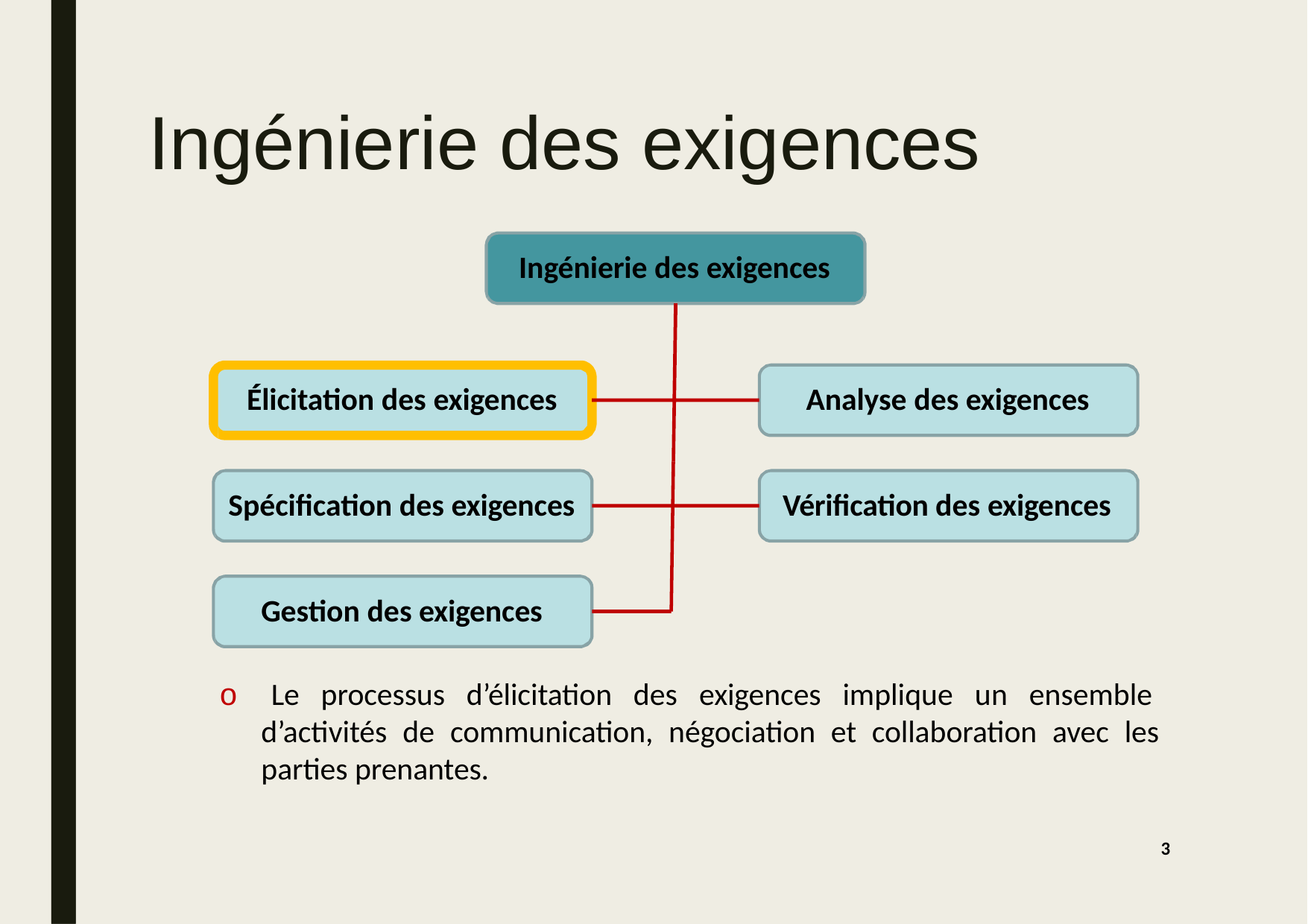

# Ingénierie des exigences

Ingénierie des exigences

Élicitation des exigences
Analyse des exigences

Spécification des exigences
Vérification des exigences

Gestion des exigences

o Le processus d’élicitation des exigences implique un ensemble  d’activités de communication, négociation et collaboration avec les  parties prenantes.
3